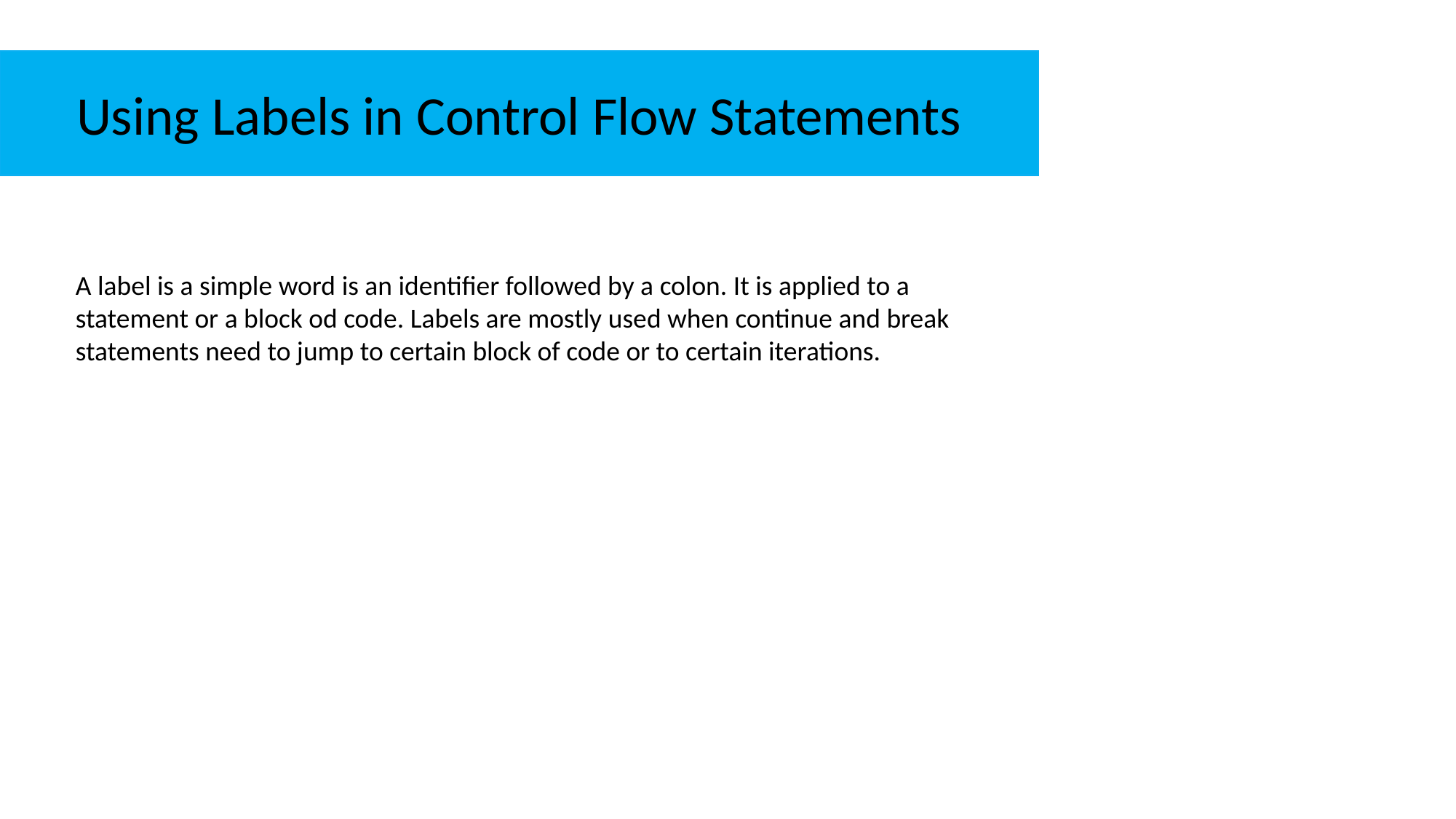

Using Labels in Control Flow Statements
A label is a simple word is an identifier followed by a colon. It is applied to a statement or a block od code. Labels are mostly used when continue and break statements need to jump to certain block of code or to certain iterations.